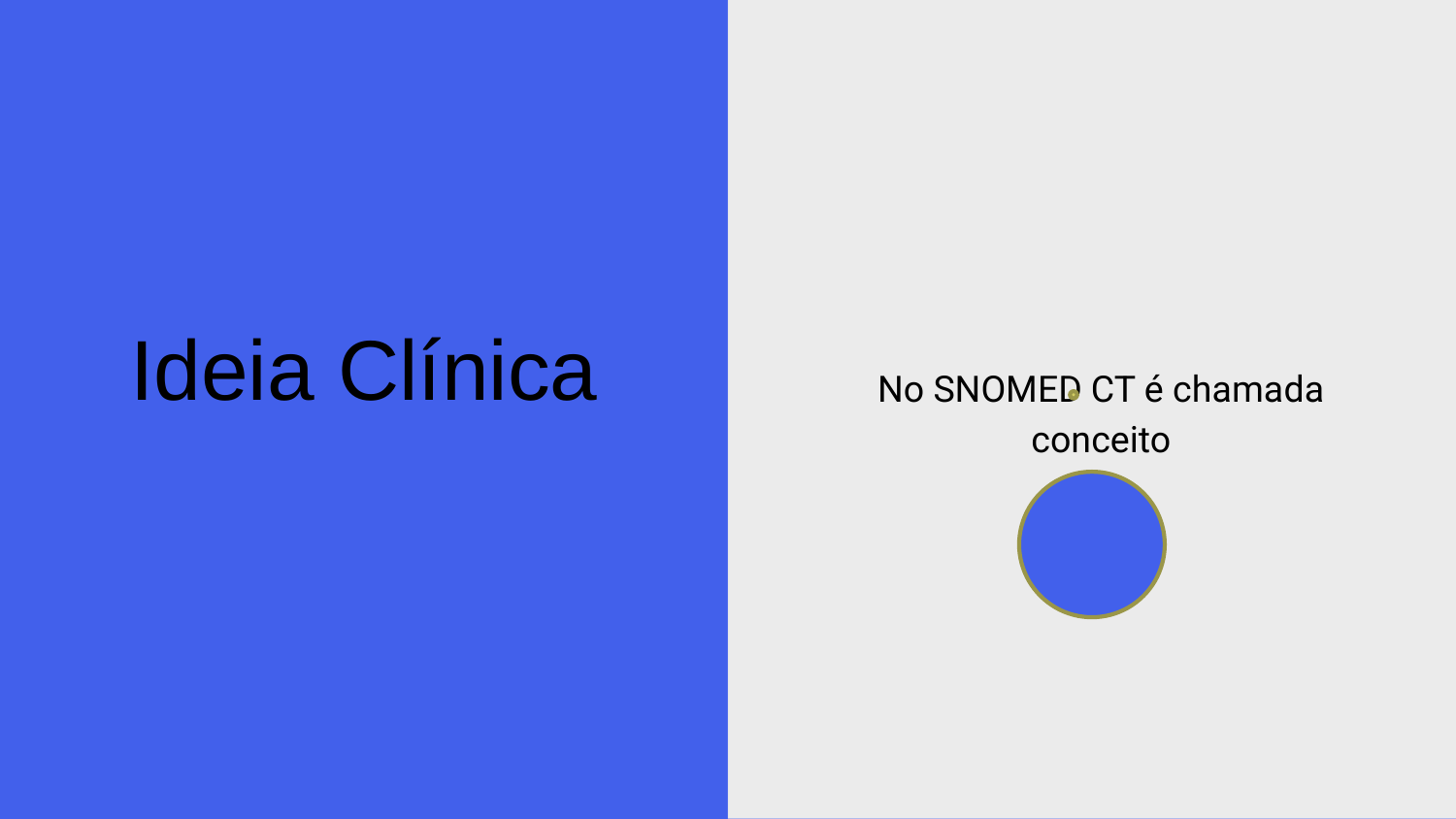

No SNOMED CT é chamada conceito
# Ideia Clínica